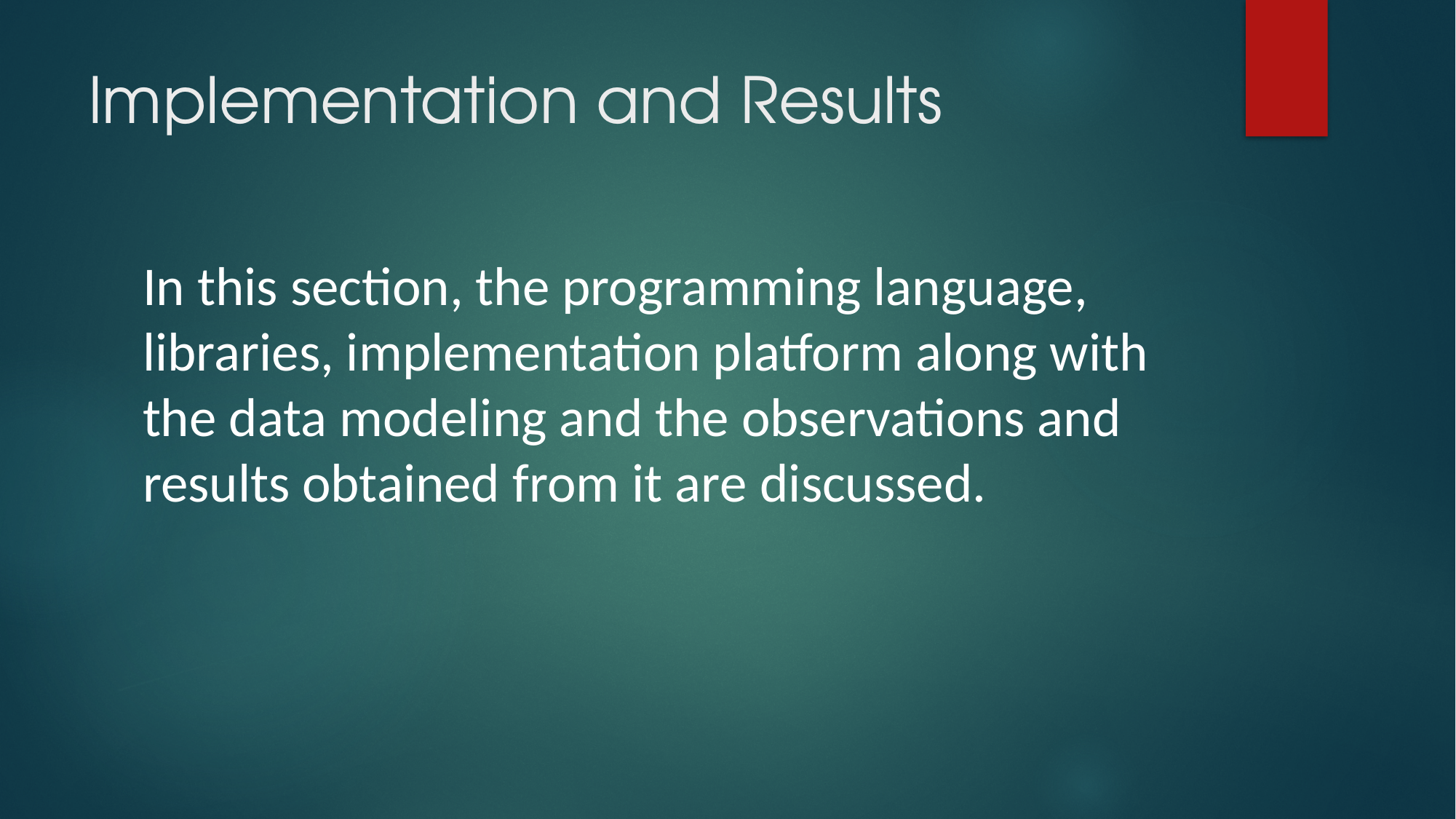

# Implementation and Results
In this section, the programming language, libraries, implementation platform along with the data modeling and the observations and results obtained from it are discussed.